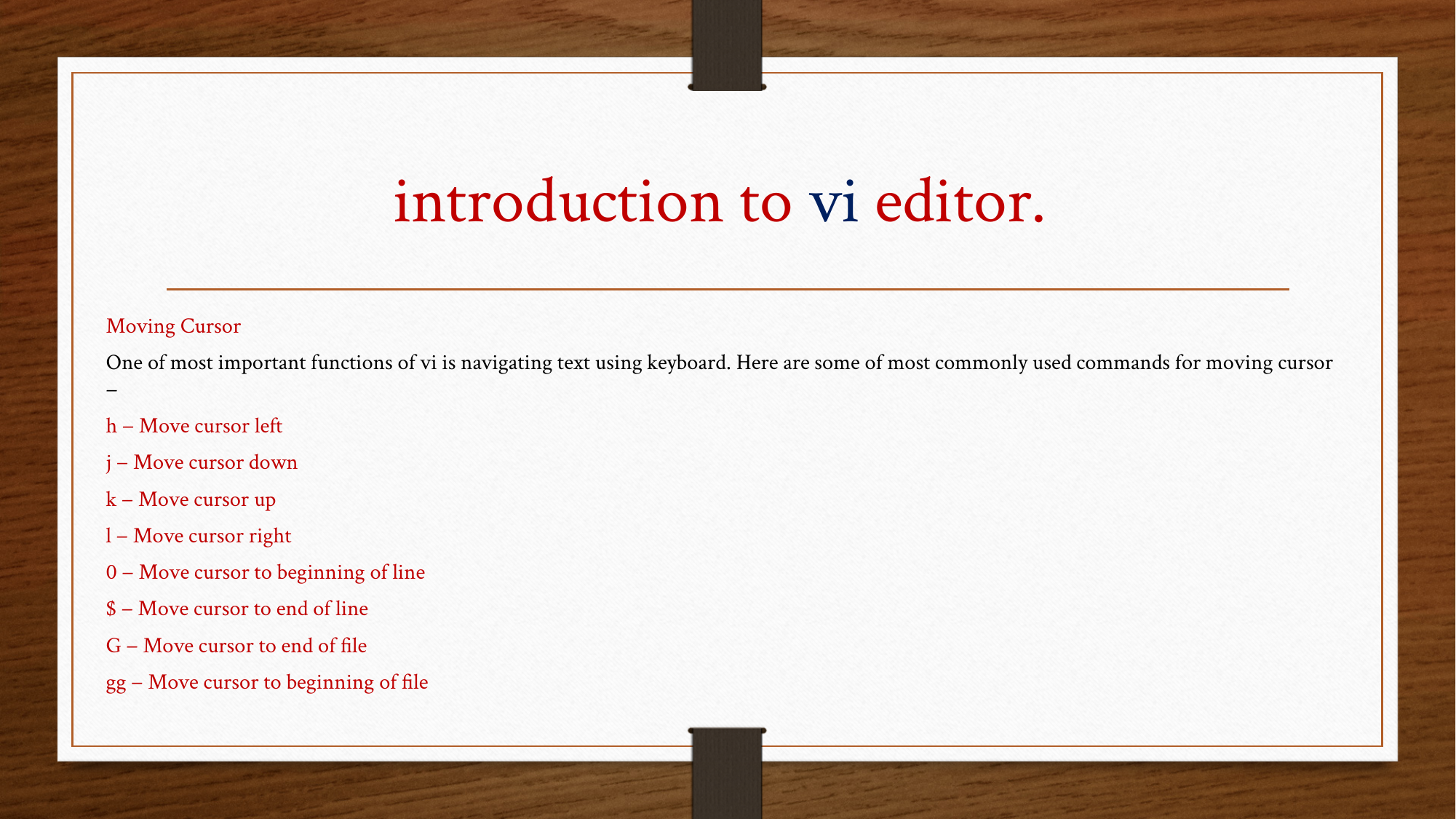

# introduction to vi editor.
Moving Cursor
One of most important functions of vi is navigating text using keyboard. Here are some of most commonly used commands for moving cursor −
h − Move cursor left
j − Move cursor down
k − Move cursor up
l − Move cursor right
0 − Move cursor to beginning of line
$ − Move cursor to end of line
G − Move cursor to end of file
gg − Move cursor to beginning of file